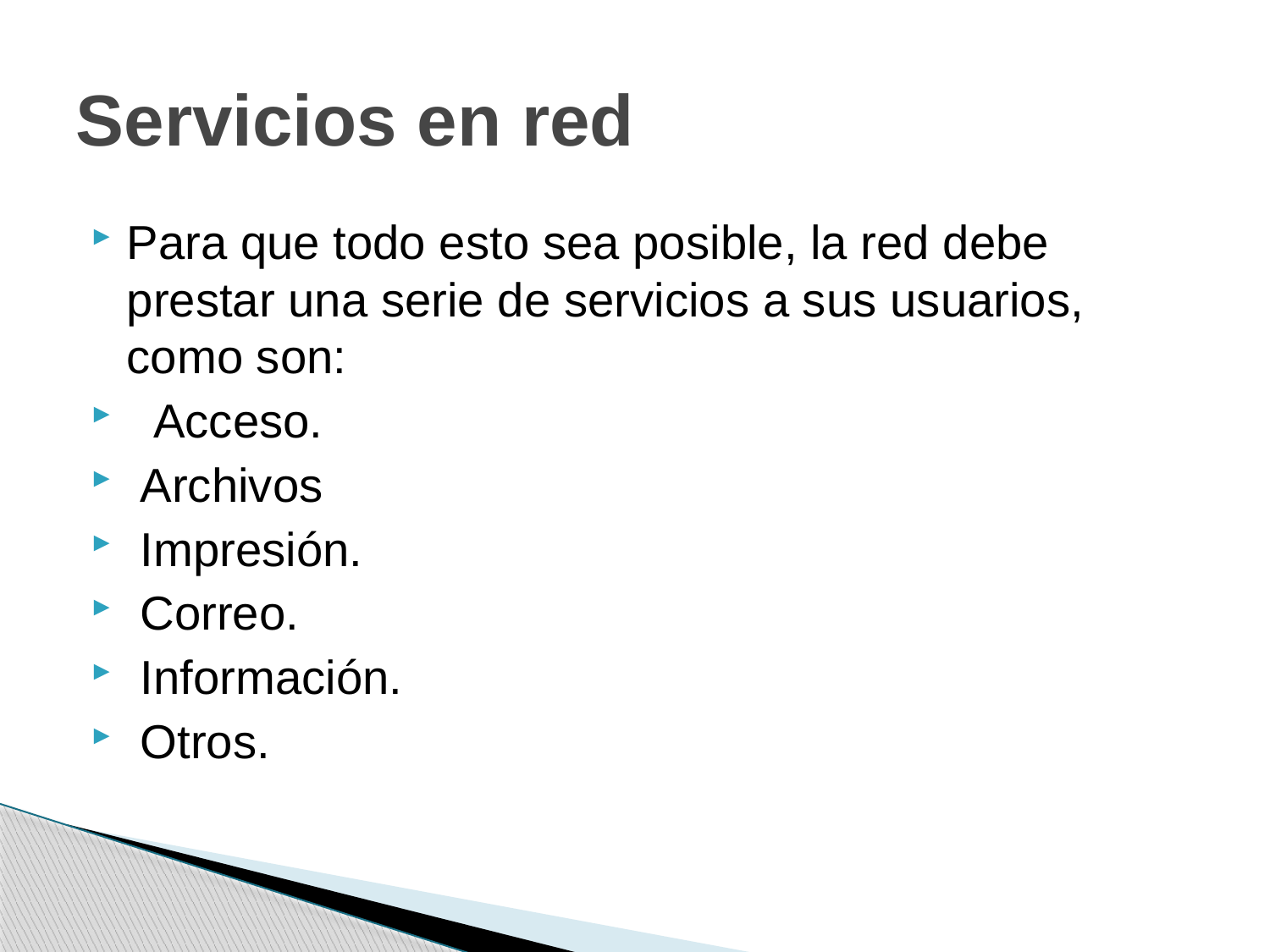

# Servicios en red
Para que todo esto sea posible, la red debe prestar una serie de servicios a sus usuarios, como son:
  Acceso.
 Archivos
 Impresión.
 Correo.
 Información.
 Otros.